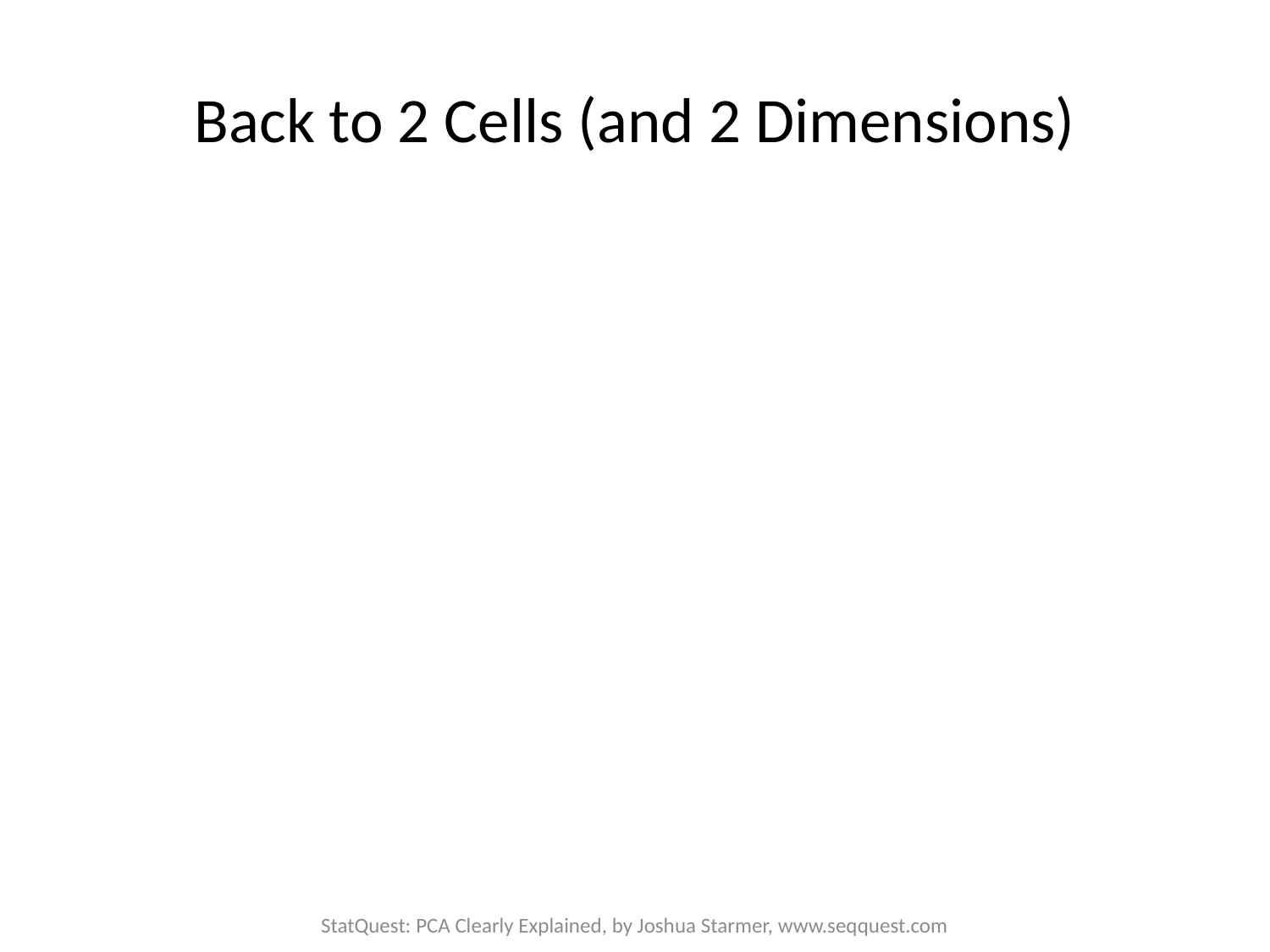

# Back to 2 Cells (and 2 Dimensions)
StatQuest: PCA Clearly Explained, by Joshua Starmer, www.seqquest.com